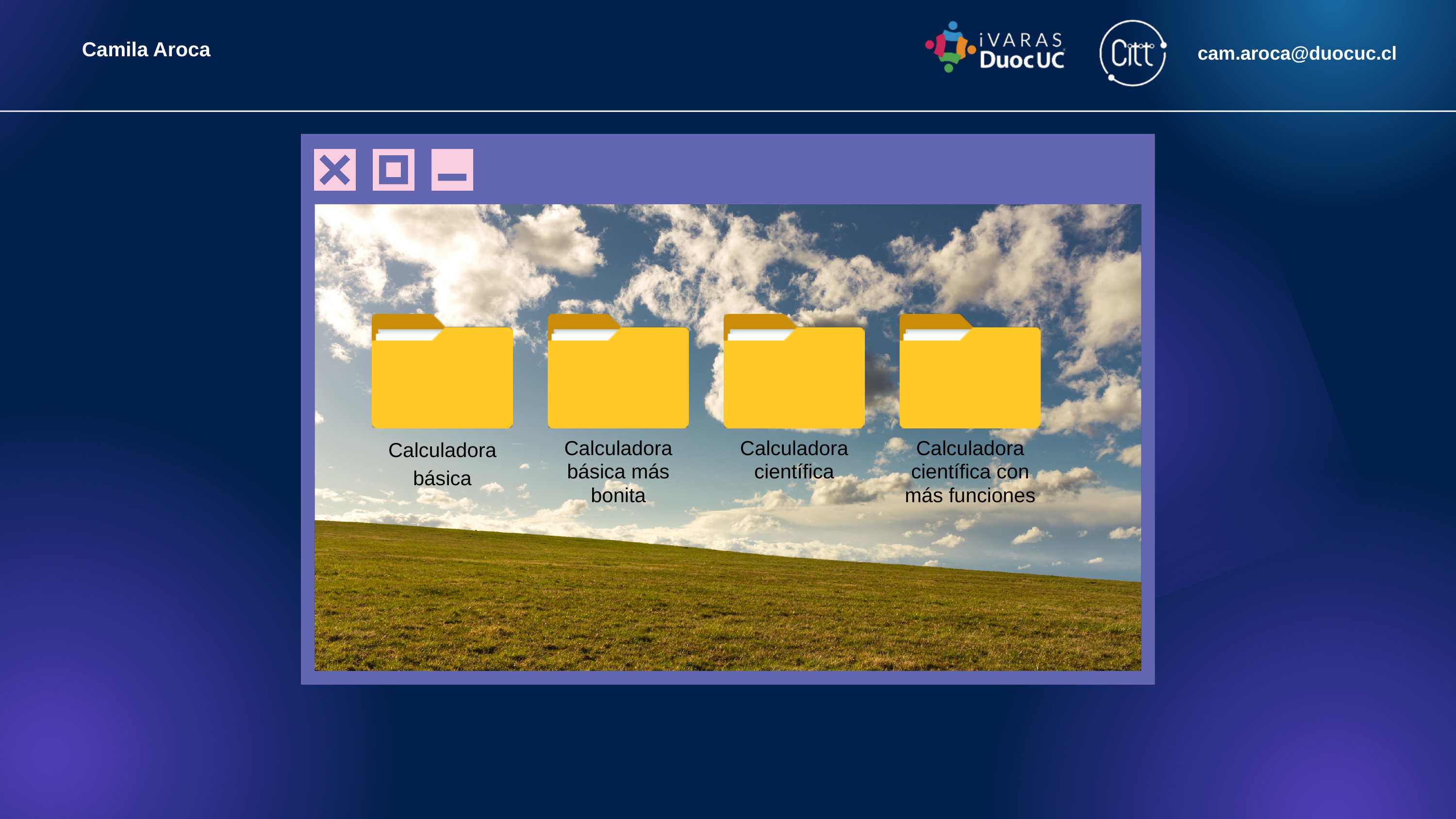

Camila Aroca
cam.aroca@duocuc.cl

Calculadora básica

Calculadora básica más bonita

Calculadora científica

Calculadora científica con más funciones